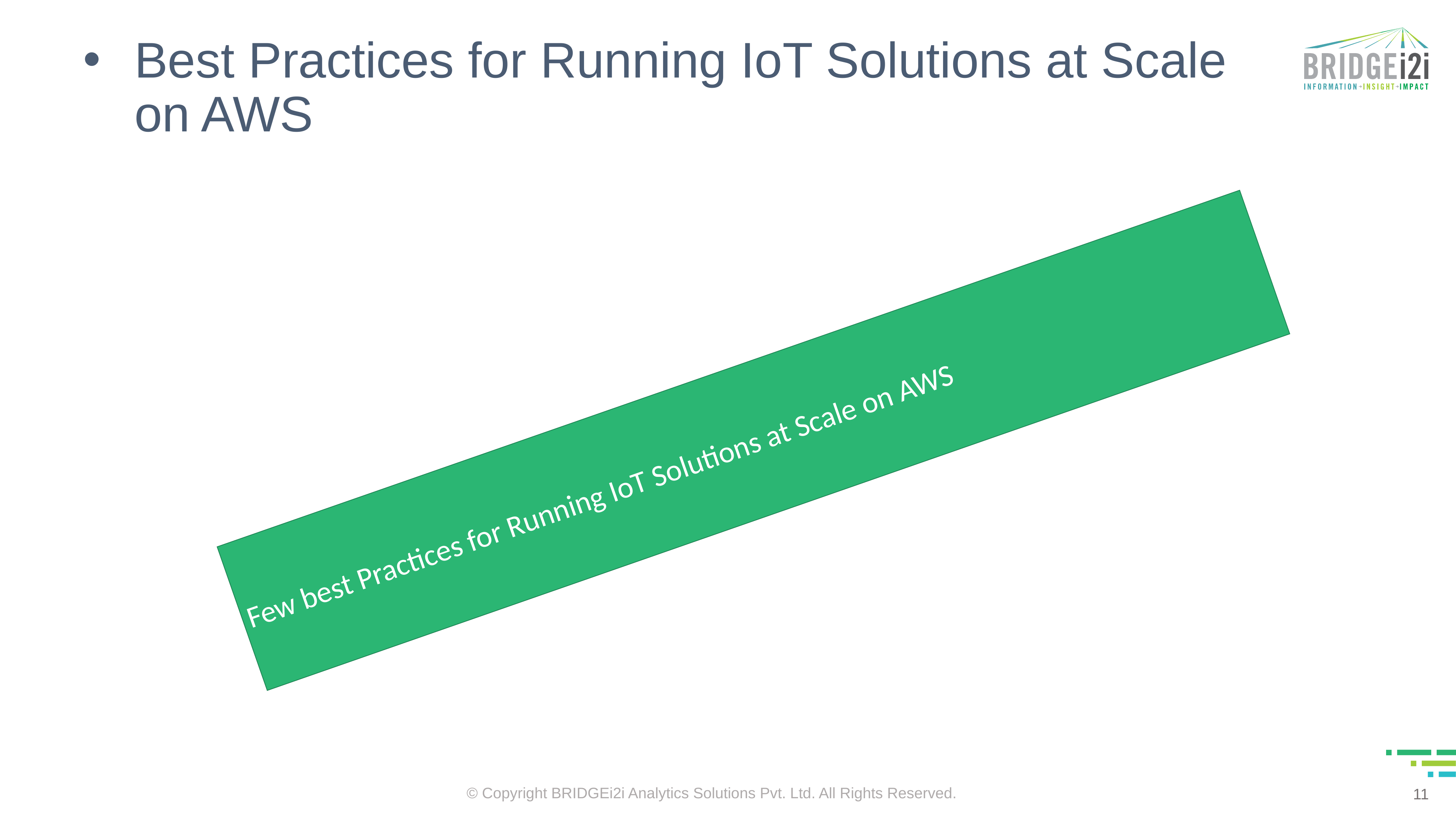

# Best Practices for Running IoT Solutions at Scale on AWS
Few best Practices for Running IoT Solutions at Scale on AWS